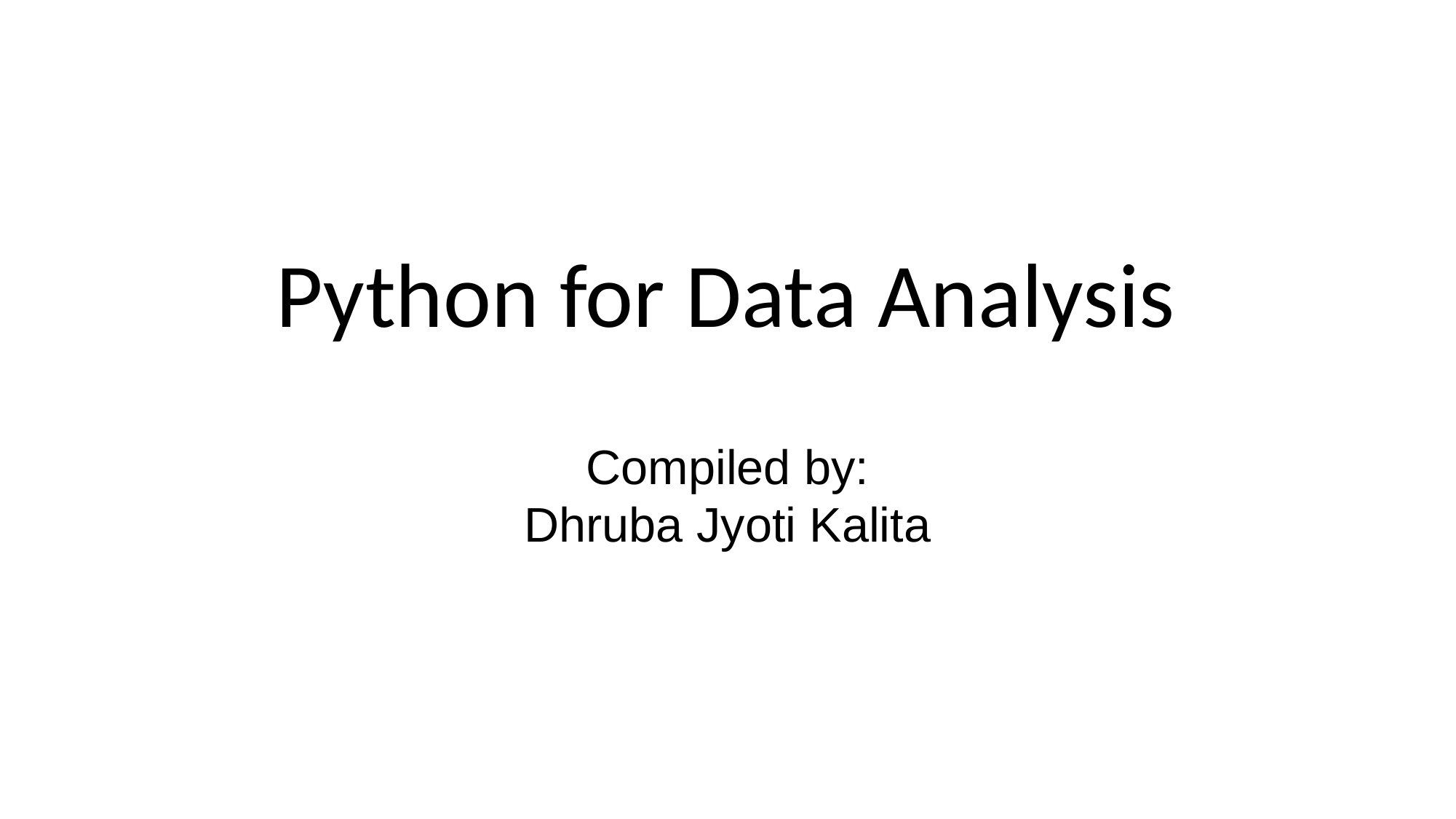

Python for Data Analysis
Compiled by:
Dhruba Jyoti Kalita